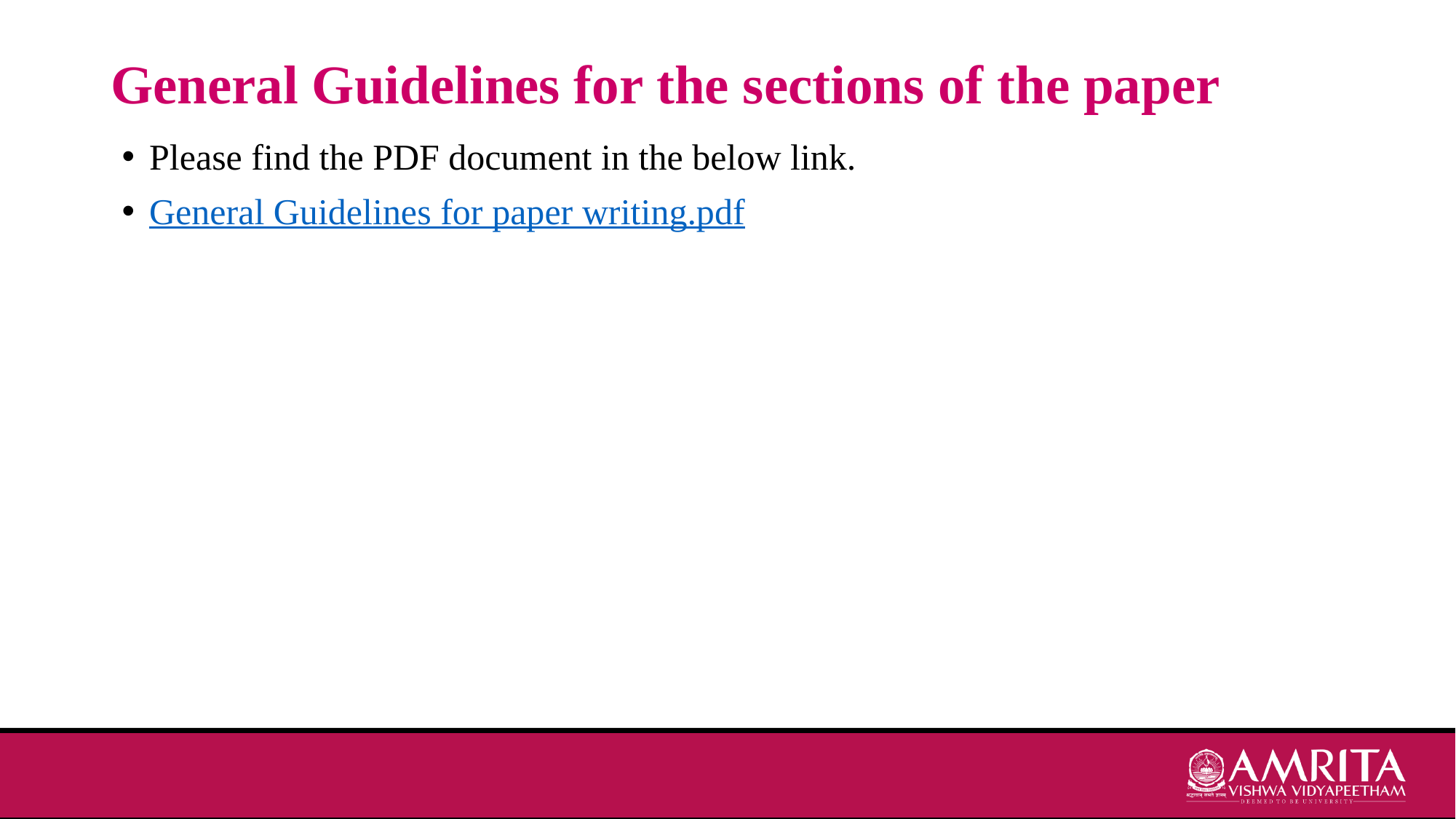

# General Guidelines for the sections of the paper
Please find the PDF document in the below link.
General Guidelines for paper writing.pdf